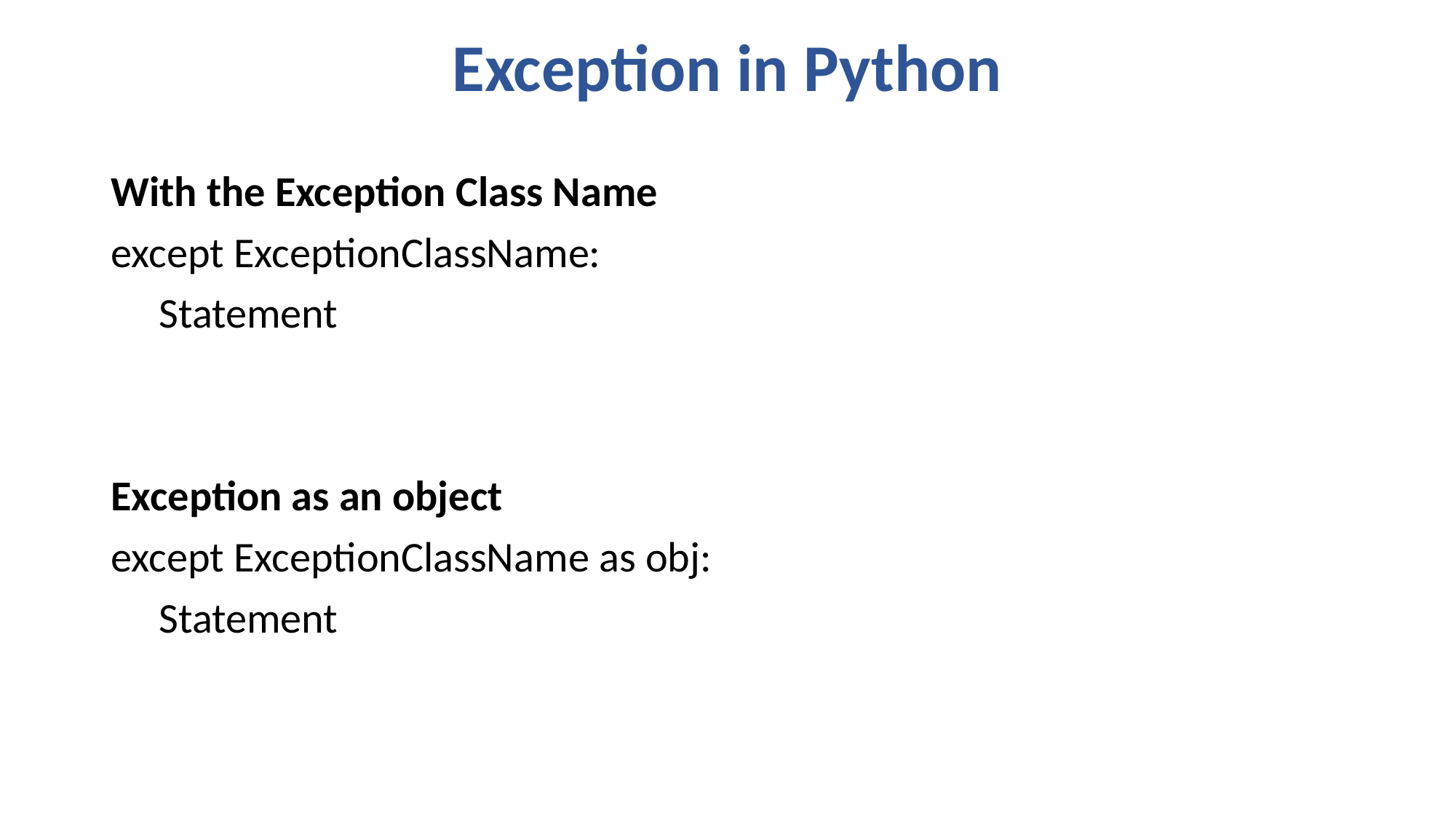

# Exception in Python
With the Exception Class Name
except ExceptionClassName:
     Statement

Exception as an object
except ExceptionClassName as obj:
     Statement